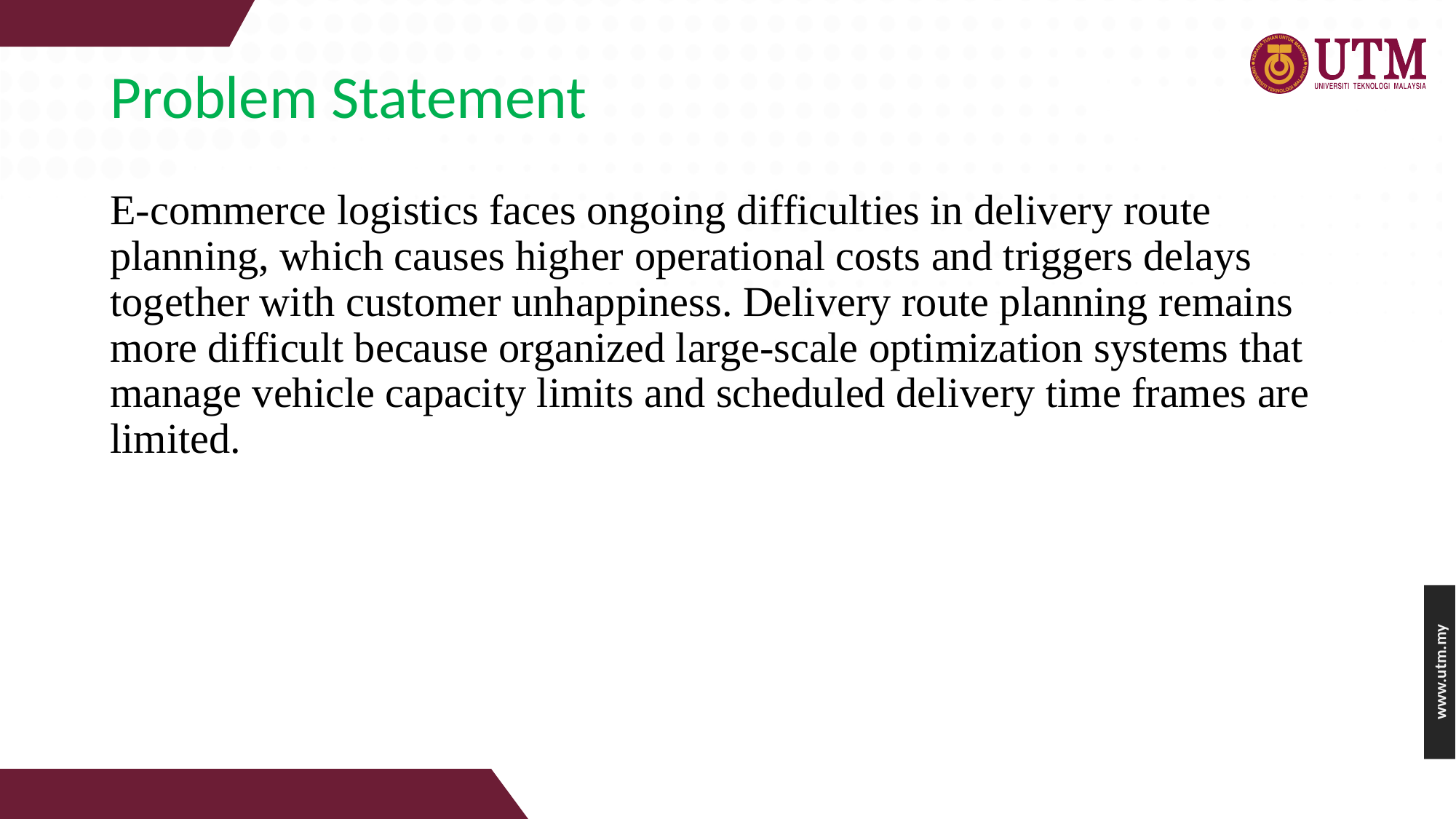

# Problem Statement
E-commerce logistics faces ongoing difficulties in delivery route planning, which causes higher operational costs and triggers delays together with customer unhappiness. Delivery route planning remains more difficult because organized large-scale optimization systems that manage vehicle capacity limits and scheduled delivery time frames are limited.